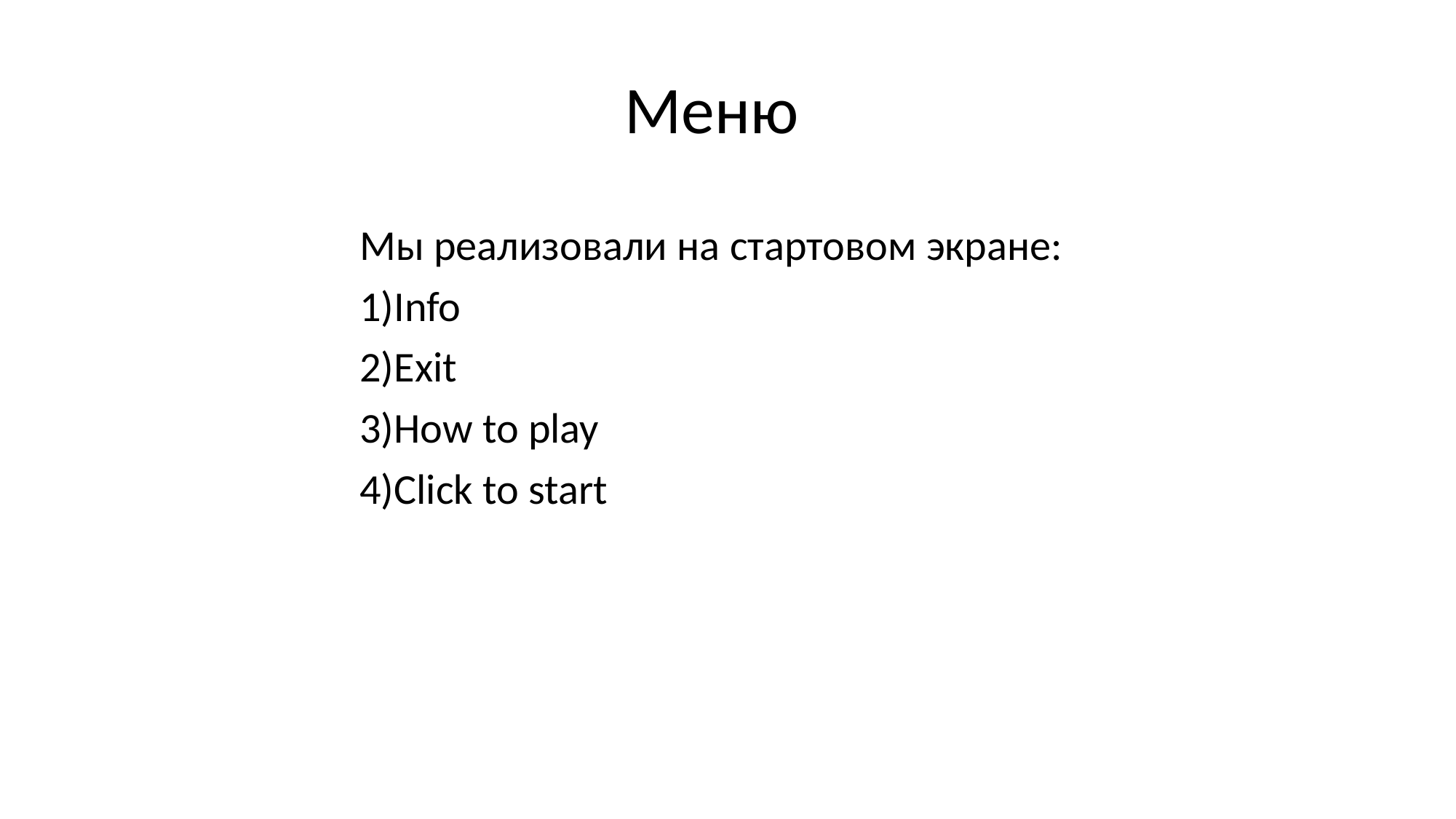

# Меню
Мы реализовали на стартовом экране:
1)Info
2)Exit
3)How to play
4)Click to start